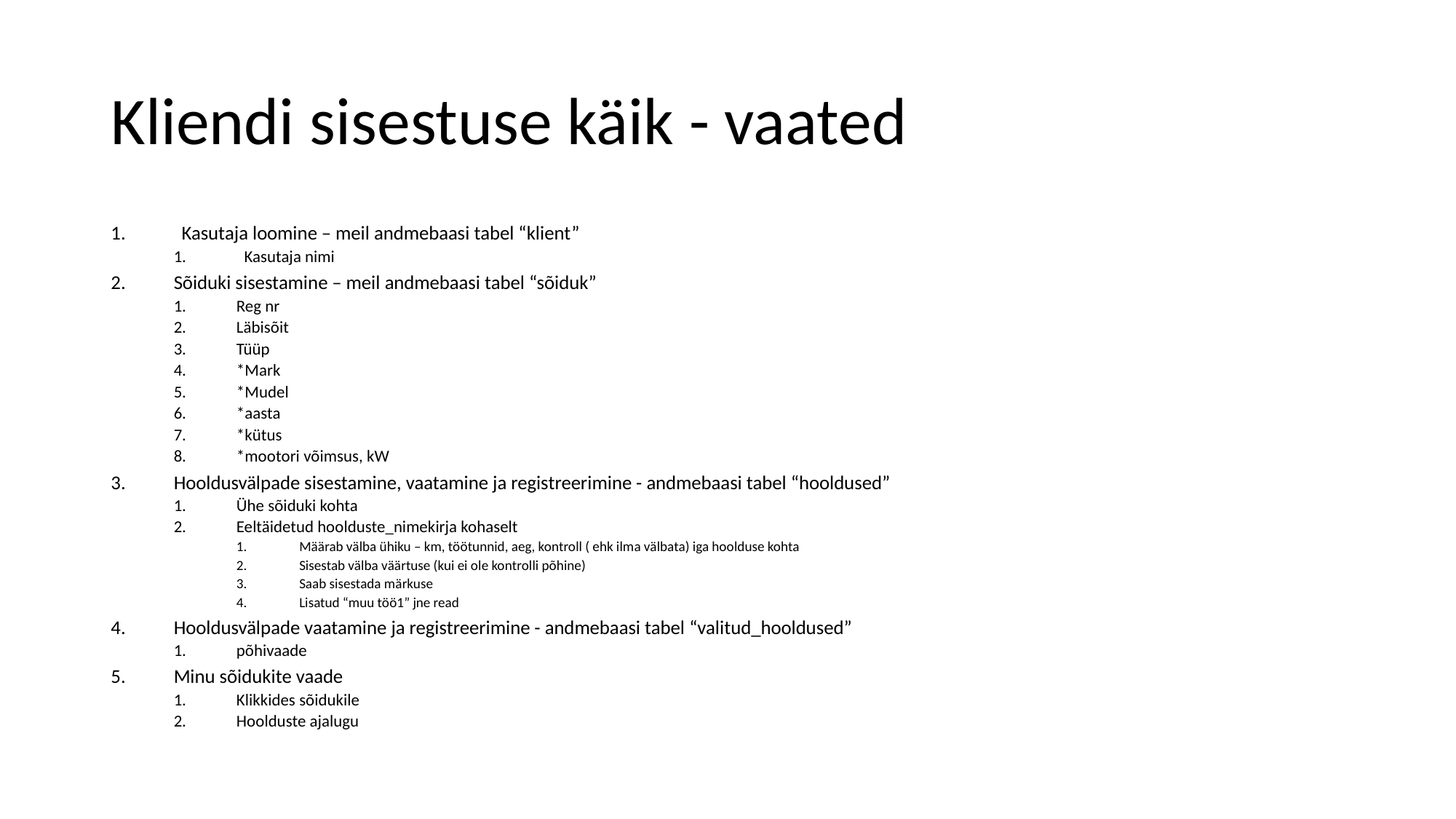

# Kliendi sisestuse käik - vaated
Kasutaja loomine – meil andmebaasi tabel “klient”
Kasutaja nimi
Sõiduki sisestamine – meil andmebaasi tabel “sõiduk”
Reg nr
Läbisõit
Tüüp
*Mark
*Mudel
*aasta
*kütus
*mootori võimsus, kW
Hooldusvälpade sisestamine, vaatamine ja registreerimine - andmebaasi tabel “hooldused”
Ühe sõiduki kohta
Eeltäidetud hoolduste_nimekirja kohaselt
Määrab välba ühiku – km, töötunnid, aeg, kontroll ( ehk ilma välbata) iga hoolduse kohta
Sisestab välba väärtuse (kui ei ole kontrolli põhine)
Saab sisestada märkuse
Lisatud “muu töö1” jne read
Hooldusvälpade vaatamine ja registreerimine - andmebaasi tabel “valitud_hooldused”
põhivaade
Minu sõidukite vaade
Klikkides sõidukile
Hoolduste ajalugu